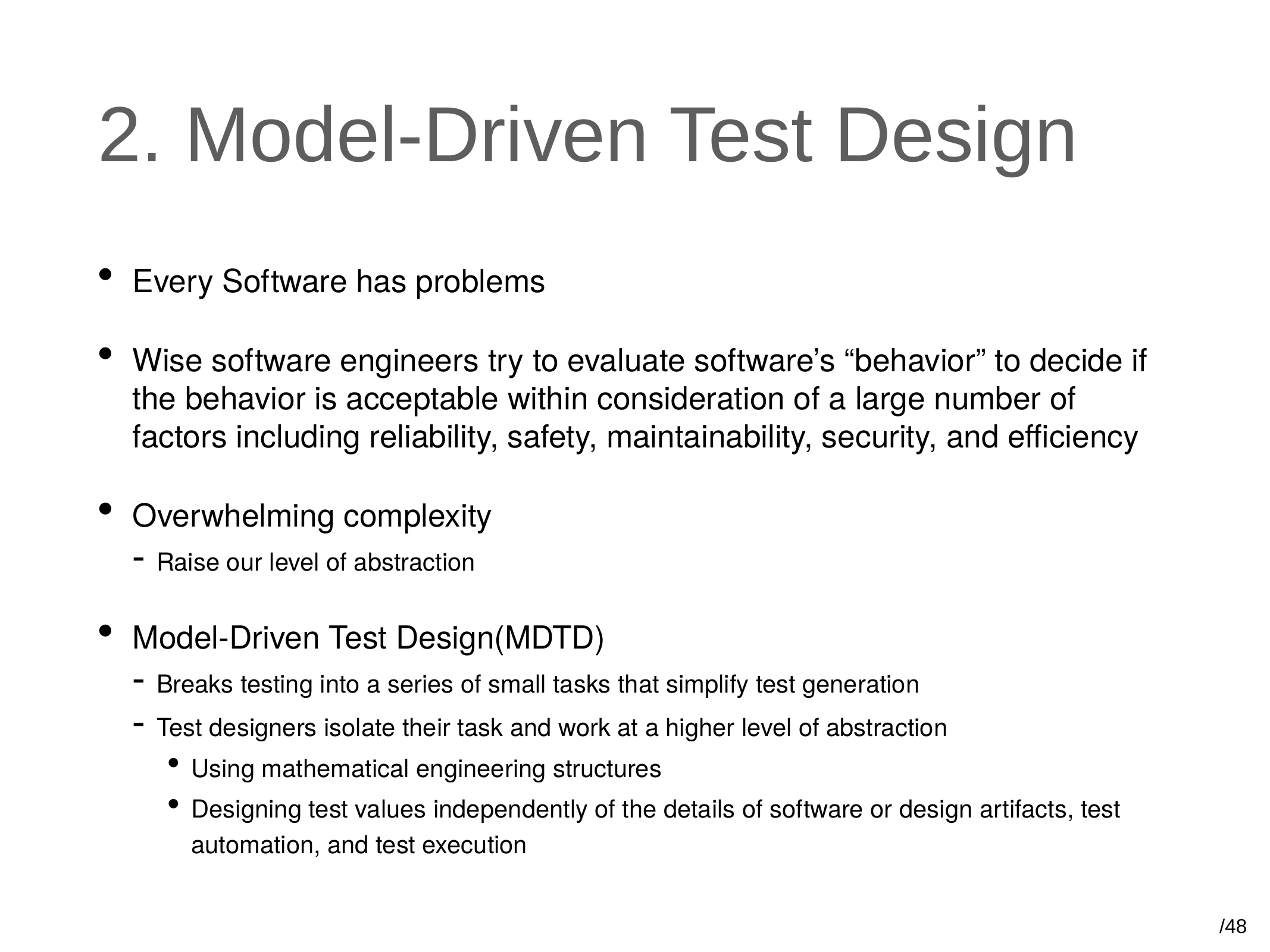

# 2. Model-Driven Test Design
Every Software has problems
Wise software engineers try to evaluate software’s “behavior” to decide if the behavior is acceptable within consideration of a large number of factors including reliability, safety, maintainability, security, and efficiency
Overwhelming complexity
Raise our level of abstraction
Model-Driven Test Design(MDTD)
Breaks testing into a series of small tasks that simplify test generation
Test designers isolate their task and work at a higher level of abstraction
Using mathematical engineering structures
Designing test values independently of the details of software or design artifacts, test automation, and test execution
10